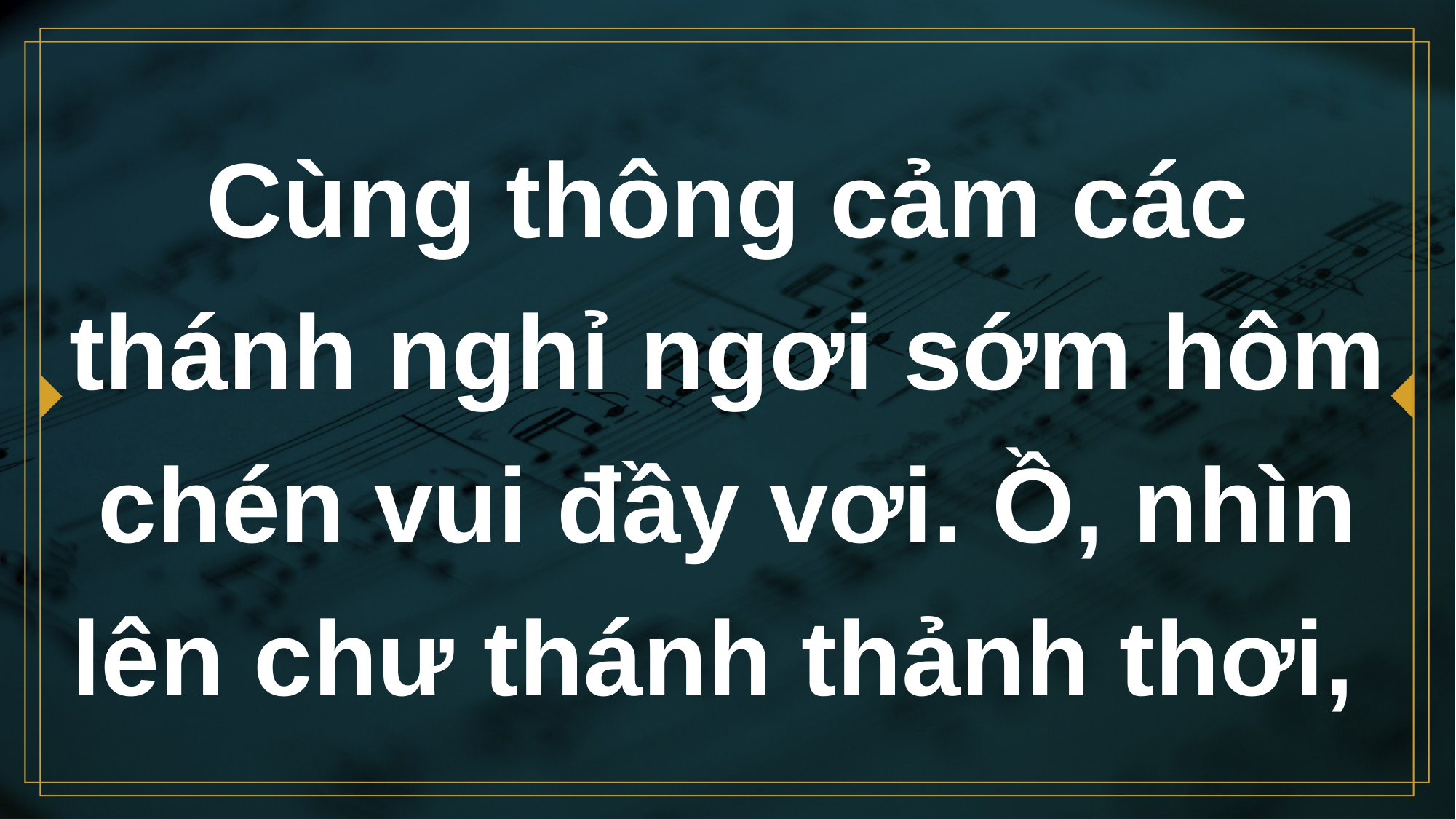

# Cùng thông cảm các thánh nghỉ ngơi sớm hôm chén vui đầy vơi. Ồ, nhìn lên chư thánh thảnh thơi,